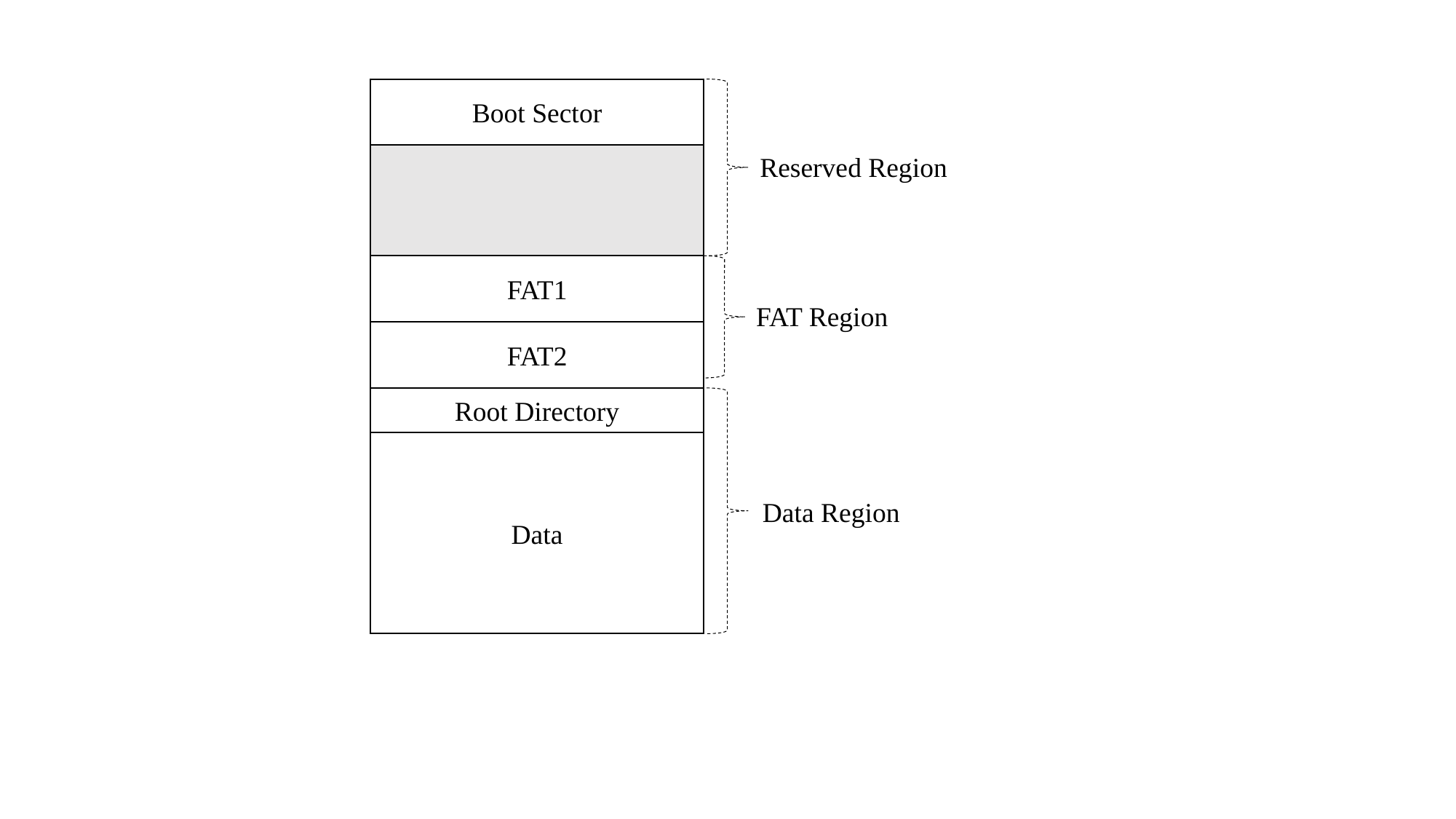

Boot Sector

Reserved Region

FAT1
FAT Region
FAT2
Root Directory

Data
Data Region